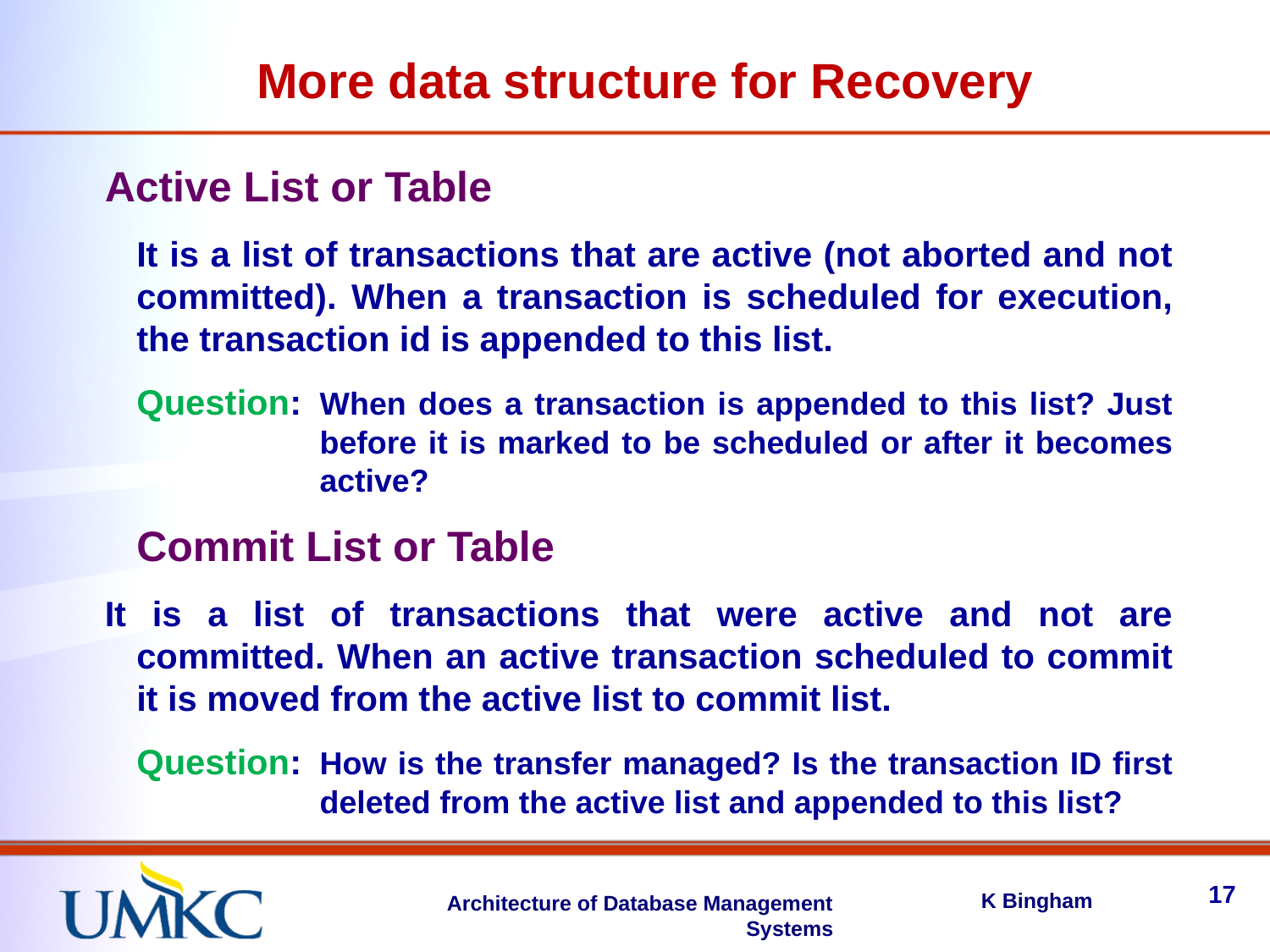

More data structure for Recovery
Active List or Table
It is a list of transactions that are active (not aborted and not committed). When a transaction is scheduled for execution, the transaction id is appended to this list.
Question:	When does a transaction is appended to this list? Just before it is marked to be scheduled or after it becomes active?
Commit List or Table
It is a list of transactions that were active and not are committed. When an active transaction scheduled to commit it is moved from the active list to commit list.
Question:	How is the transfer managed? Is the transaction ID first deleted from the active list and appended to this list?
17